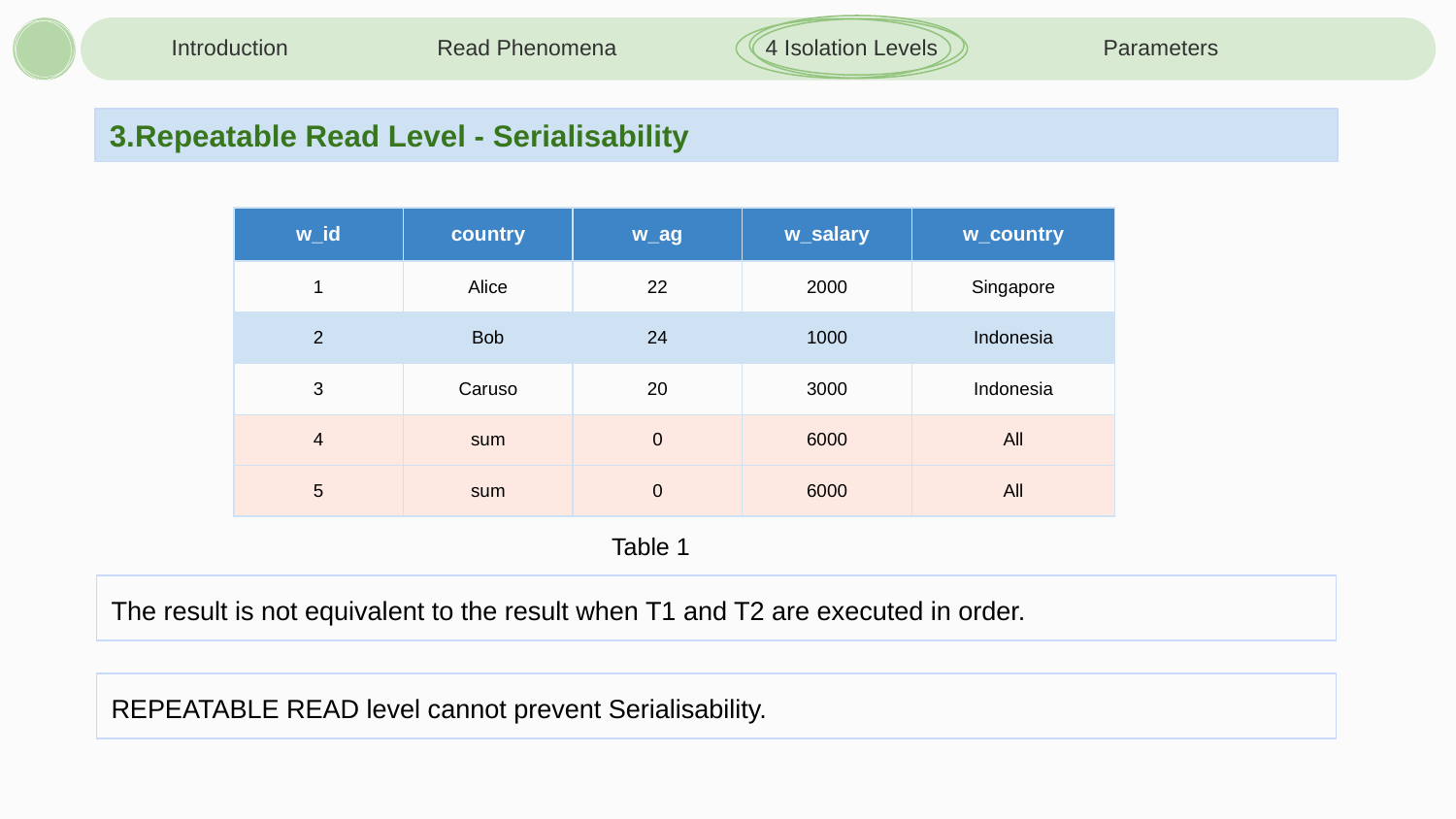

Introduction
Read Phenomena
4 Isolation Levels
Parameters
3.Repeatable Read Level - Serialisability
| w\_id | country | w\_ag | w\_salary | w\_country |
| --- | --- | --- | --- | --- |
| 1 | Alice | 22 | 2000 | Singapore |
| 2 | Bob | 24 | 1000 | Indonesia |
| 3 | Caruso | 20 | 3000 | Indonesia |
| 4 | sum | 0 | 6000 | All |
| 5 | sum | 0 | 6000 | All |
Table 1
The result is not equivalent to the result when T1 and T2 are executed in order.
REPEATABLE READ level cannot prevent Serialisability.